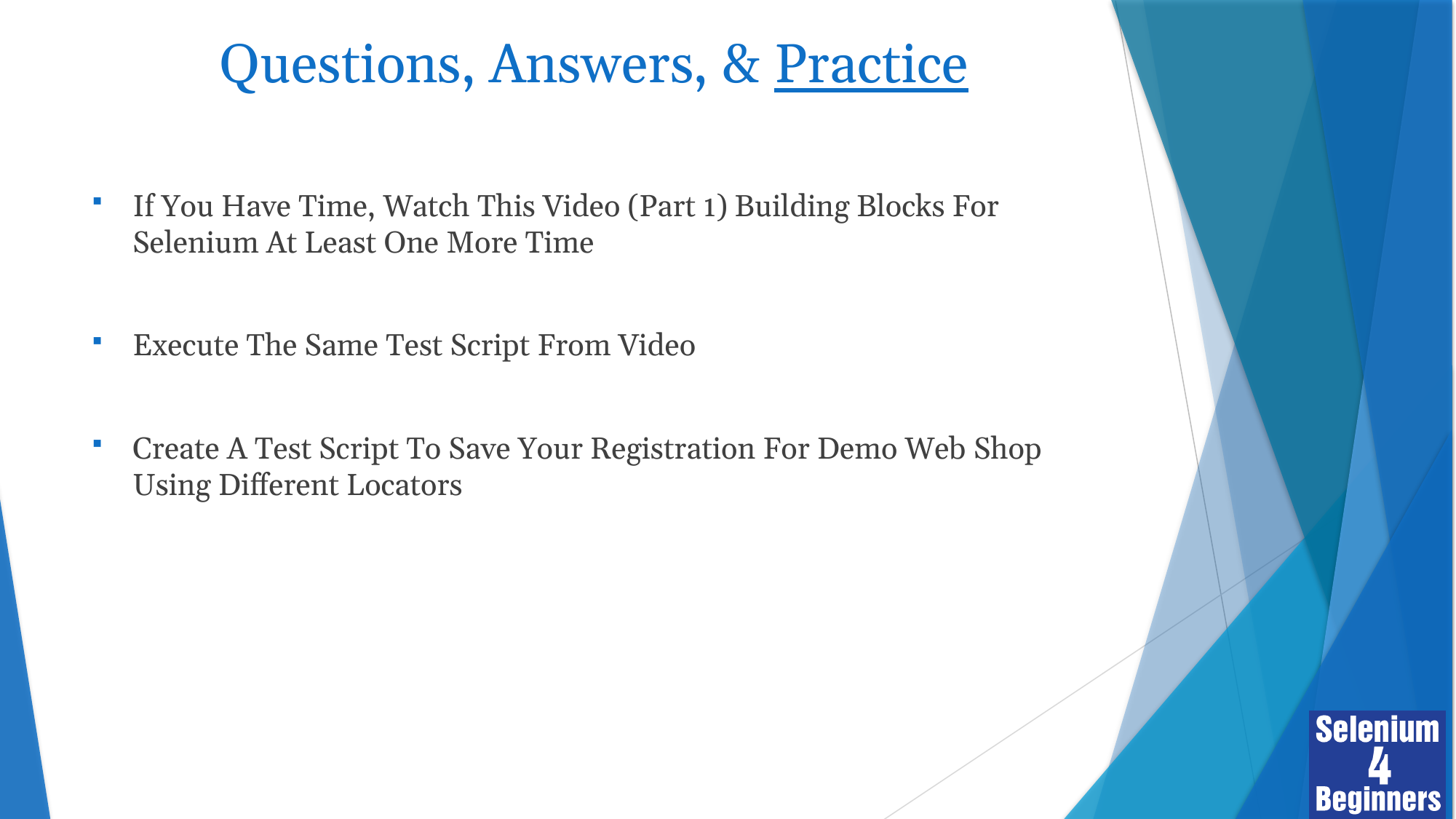

# Questions, Answers, & Practice
If You Have Time, Watch This Video (Part 1) Building Blocks For Selenium At Least One More Time

Execute The Same Test Script From Video

Create A Test Script To Save Your Registration For Demo Web Shop Using Different Locators